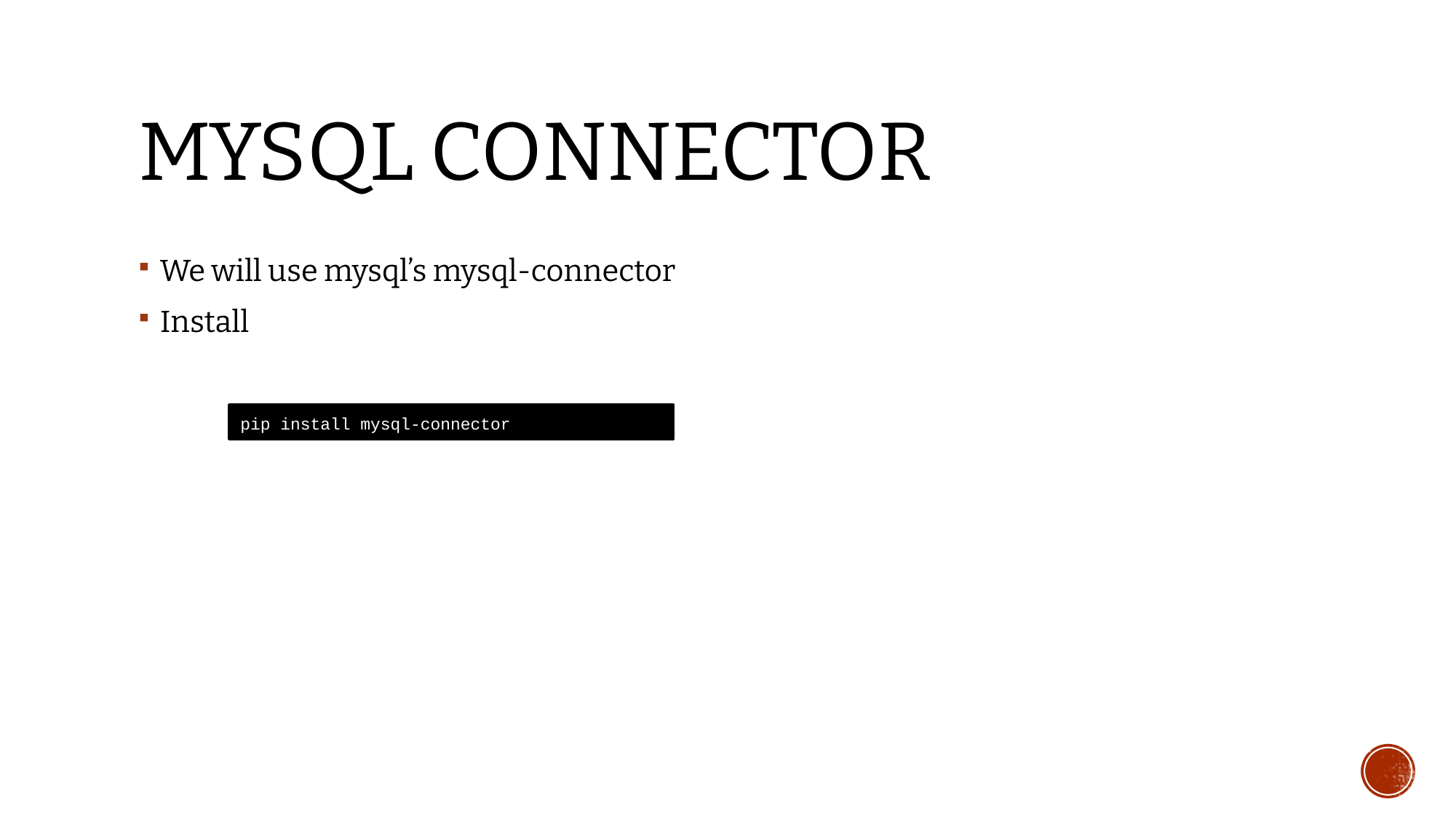

# Mysql Connector
We will use mysql’s mysql-connector
Install

pip install mysql-connector